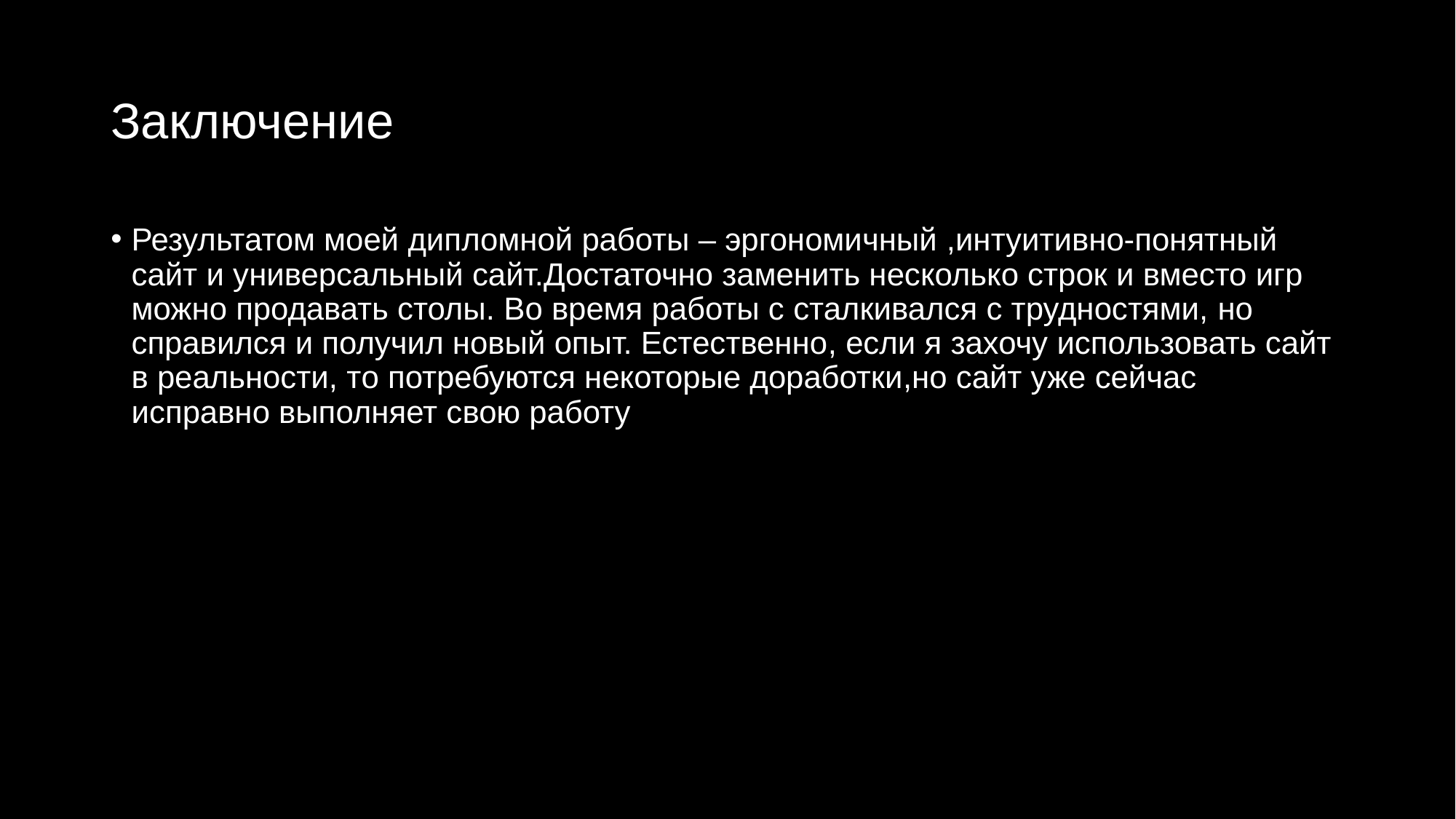

# Заключение
Результатом моей дипломной работы – эргономичный ,интуитивно-понятный сайт и универсальный сайт.Достаточно заменить несколько строк и вместо игр можно продавать столы. Во время работы с сталкивался с трудностями, но справился и получил новый опыт. Естественно, если я захочу использовать сайт в реальности, то потребуются некоторые доработки,но сайт уже сейчас исправно выполняет свою работу